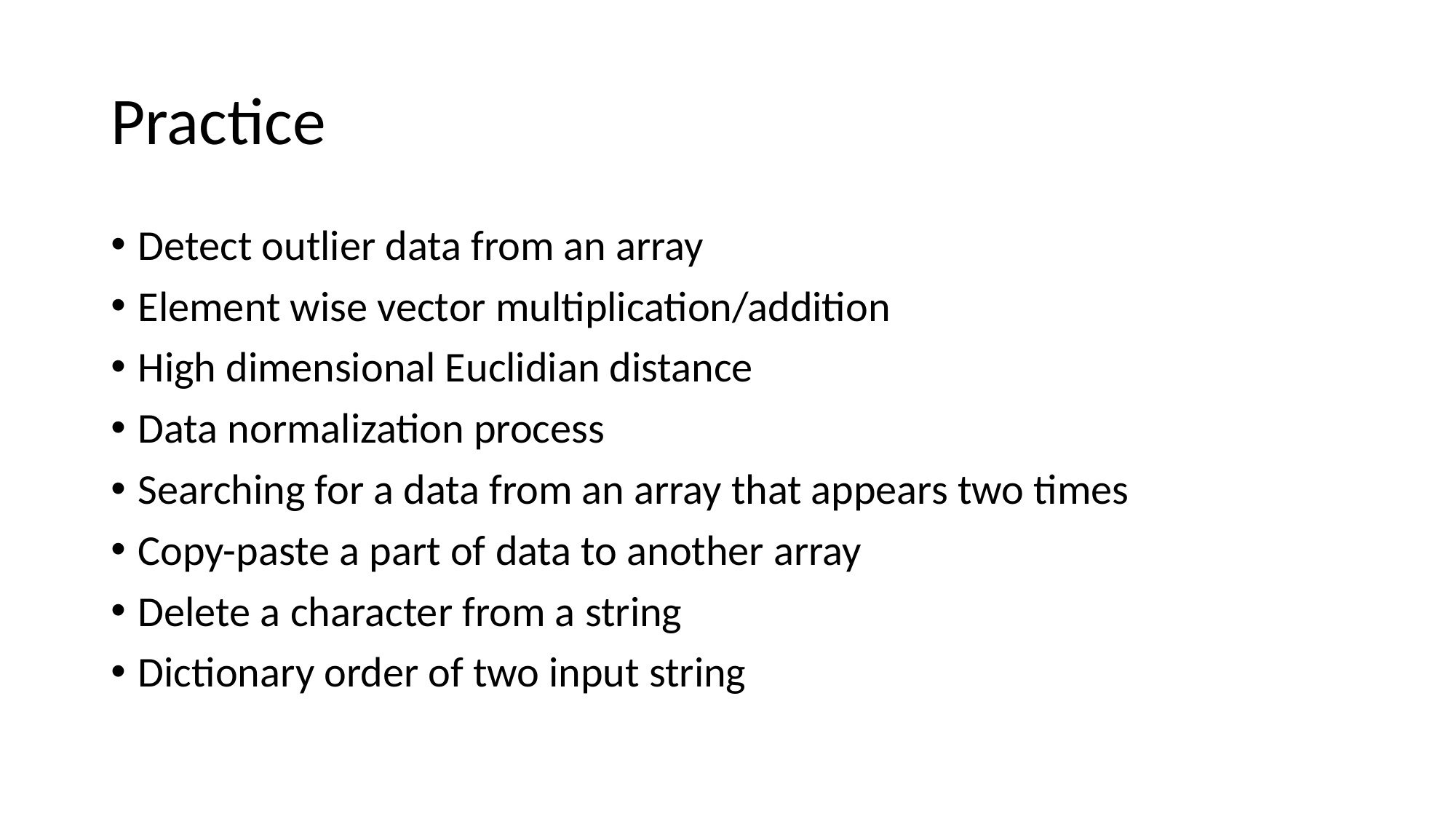

# Practice
Detect outlier data from an array
Element wise vector multiplication/addition
High dimensional Euclidian distance
Data normalization process
Searching for a data from an array that appears two times
Copy-paste a part of data to another array
Delete a character from a string
Dictionary order of two input string